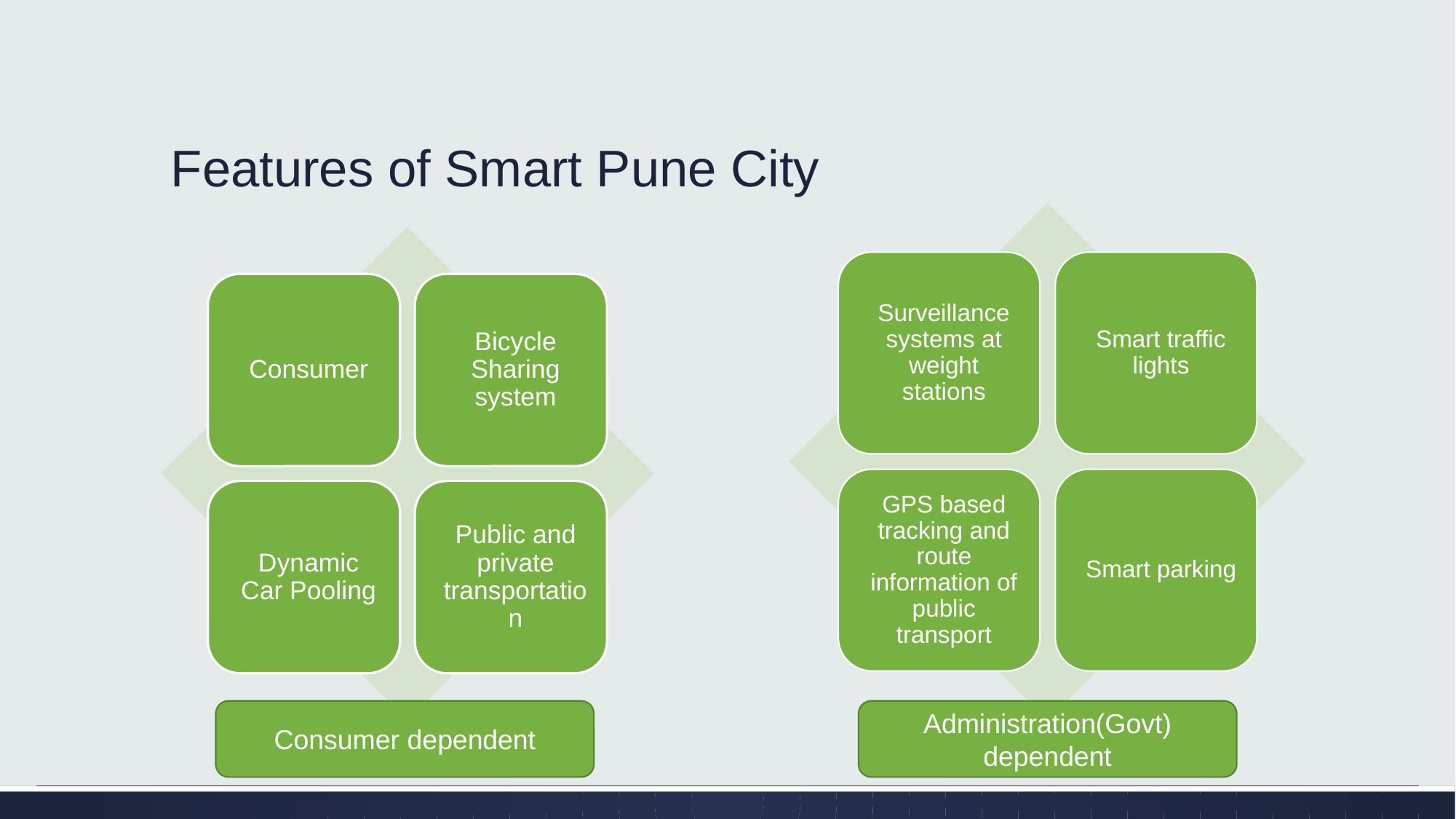

# Features of Smart Pune City
Surveillance systems at weight stations
Smart traffic lights
GPS based tracking and route information of public transport
Smart parking
Consumer
Bicycle Sharing system
Dynamic Car Pooling
Public and private transportation
Consumer dependent
Administration(Govt) dependent